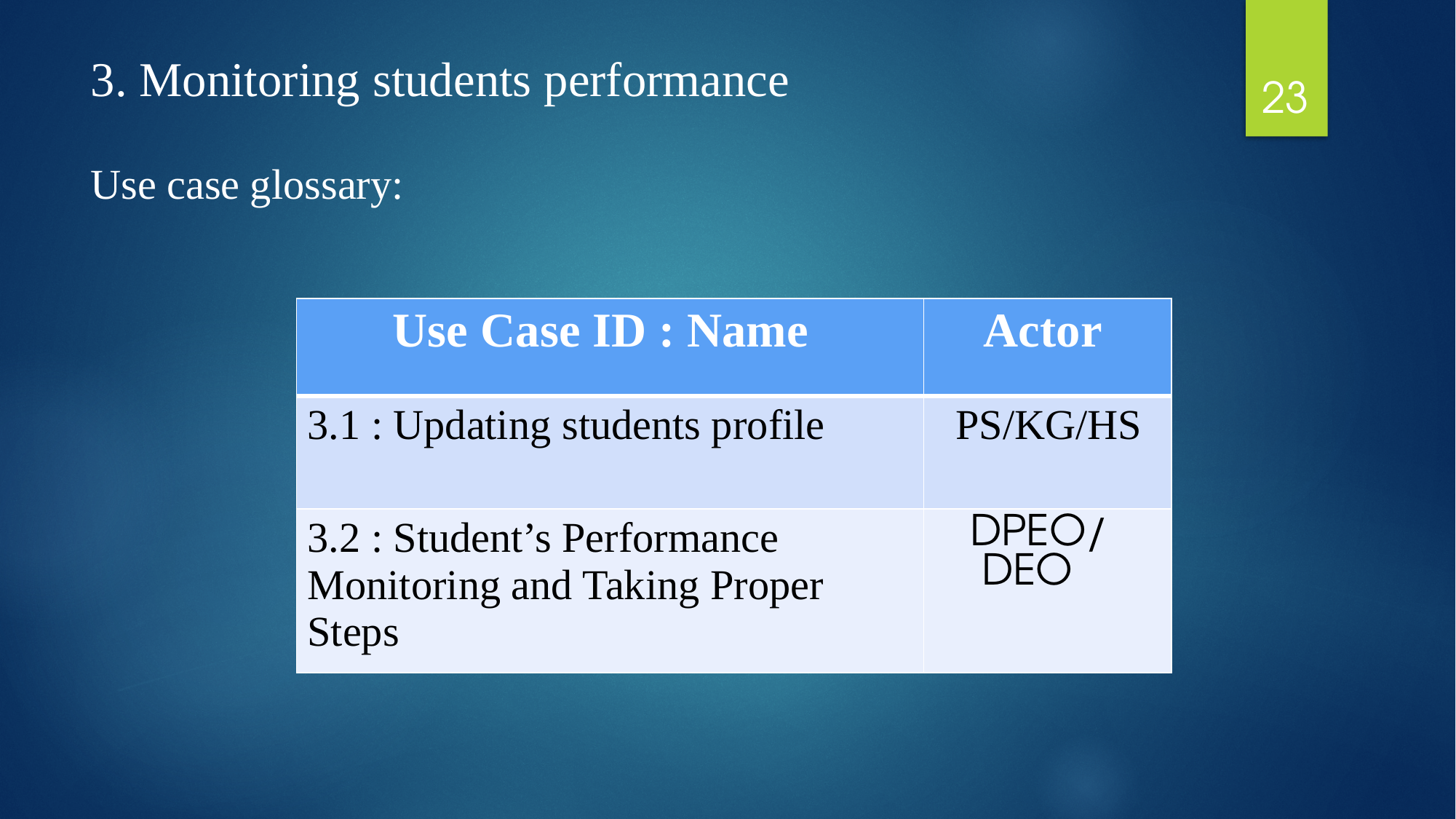

23
3. Monitoring students performance

Use case glossary:
| Use Case ID : Name | Actor |
| --- | --- |
| 3.1 : Updating students profile | PS/KG/HS |
| 3.2 : Student’s Performance Monitoring and Taking Proper Steps | DPEO/ DEO |